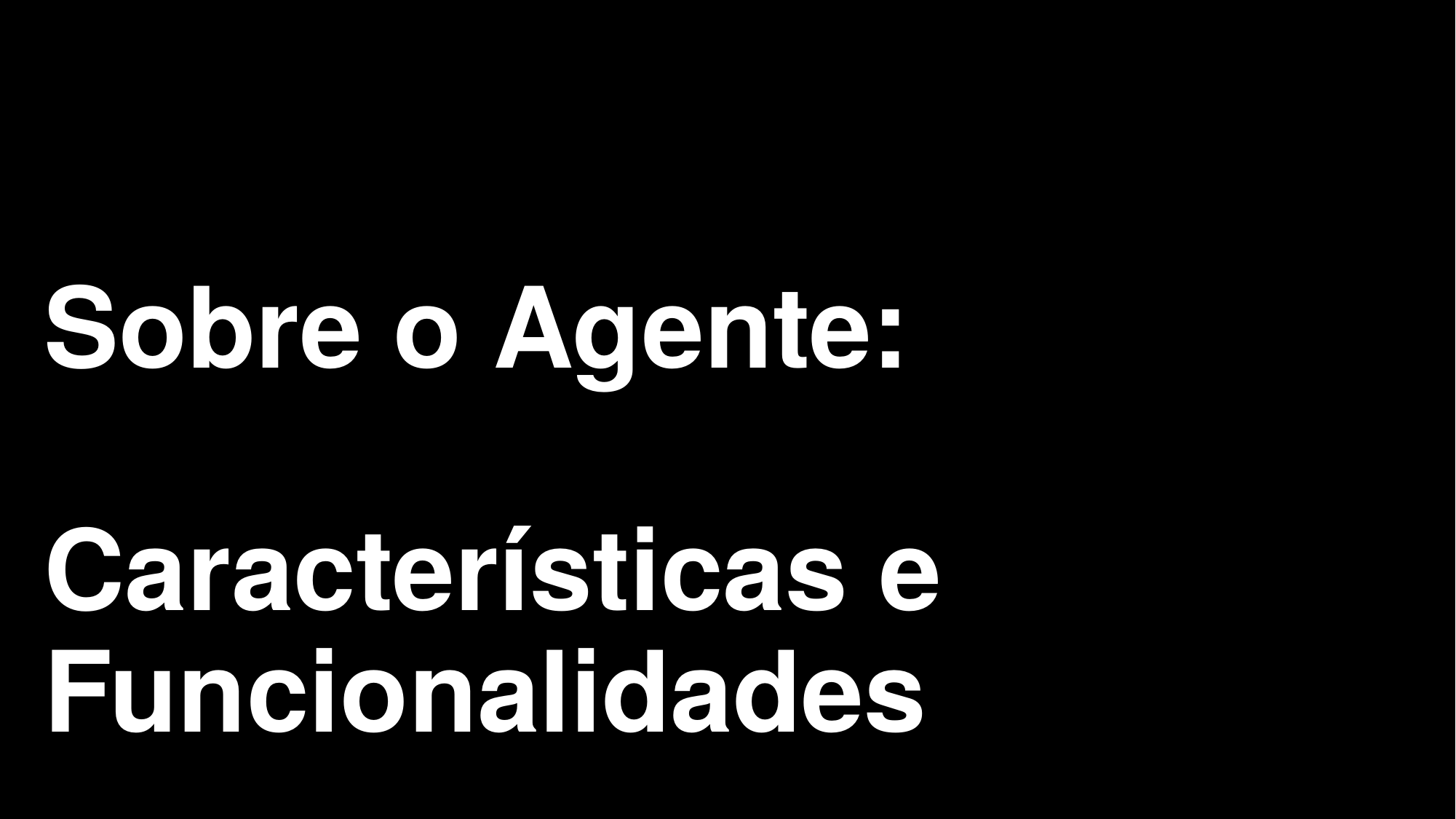

# Sobre o Agente: Características e Funcionalidades